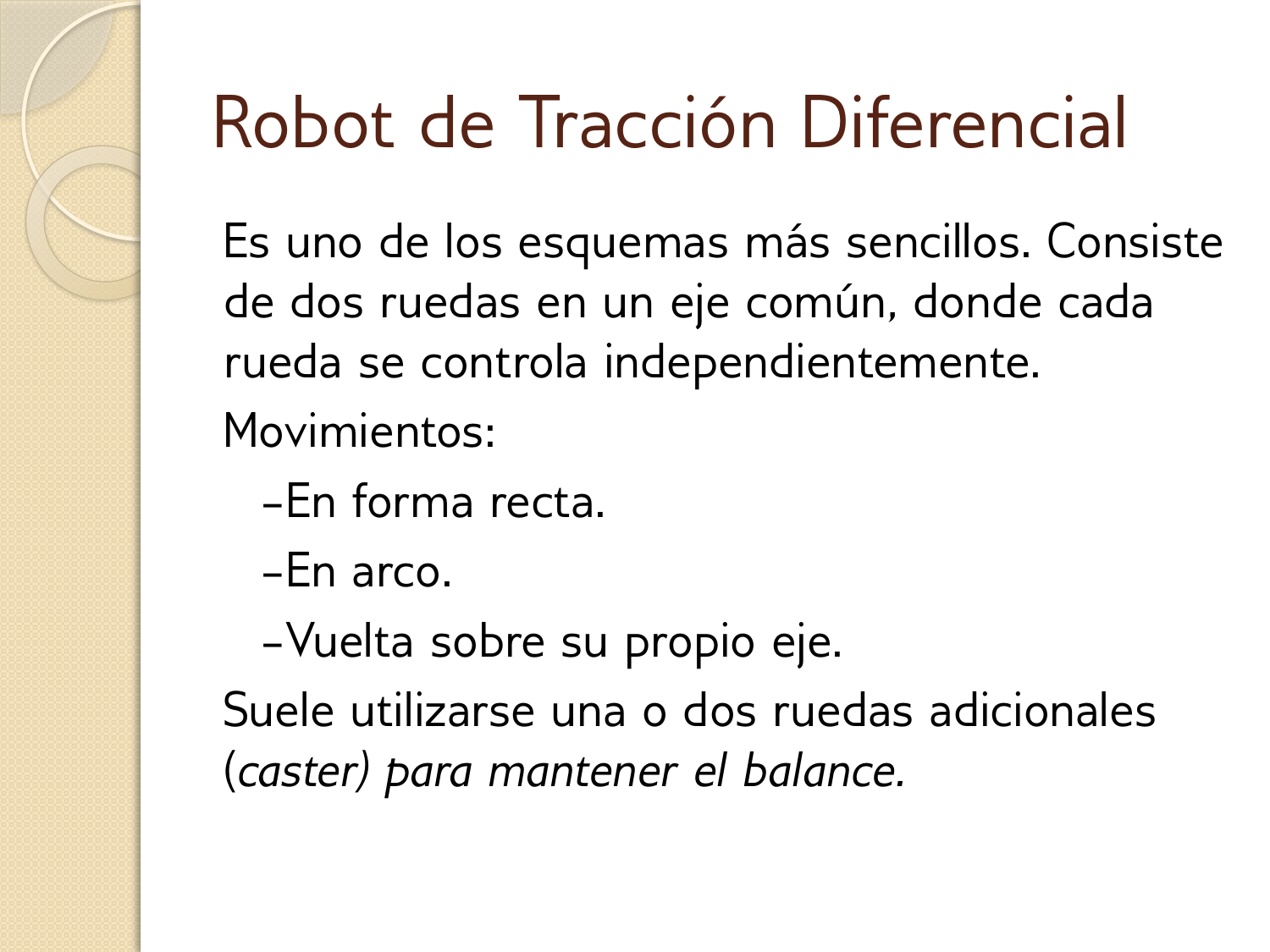

# Robot de Tracción Diferencial
Es uno de los esquemas más sencillos. Consiste de dos ruedas en un eje común, donde cada rueda se controla independientemente.
Movimientos:
 	–En forma recta.
 	–En arco.
 	–Vuelta sobre su propio eje.
Suele utilizarse una o dos ruedas adicionales (caster) para mantener el balance.